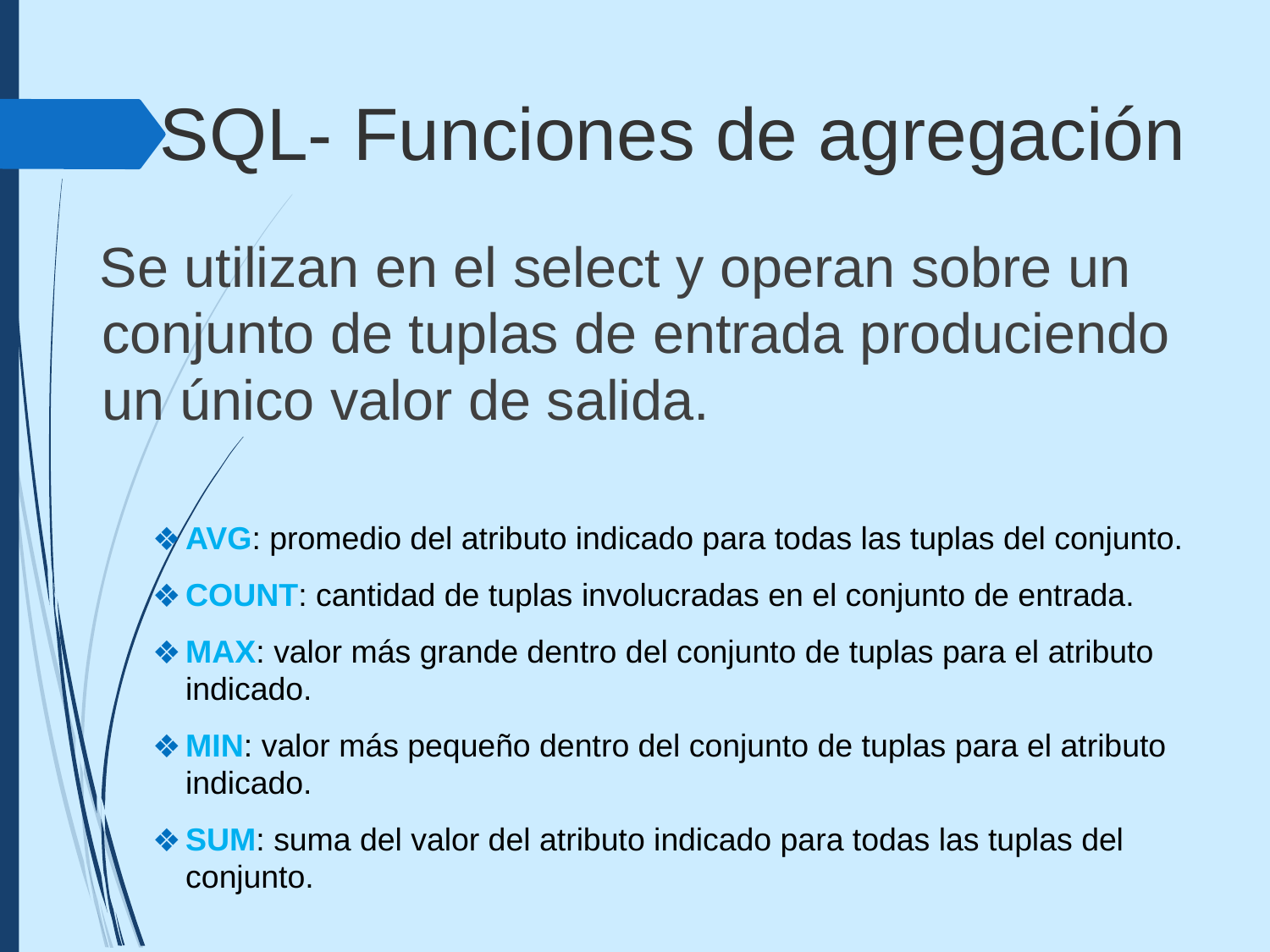

SQL- Funciones de agregación
Se utilizan en el select y operan sobre un conjunto de tuplas de entrada produciendo un único valor de salida.

AVG: promedio del atributo indicado para todas las tuplas del conjunto.
COUNT: cantidad de tuplas involucradas en el conjunto de entrada.
MAX: valor más grande dentro del conjunto de tuplas para el atributo indicado.
MIN: valor más pequeño dentro del conjunto de tuplas para el atributo indicado.
SUM: suma del valor del atributo indicado para todas las tuplas del conjunto.